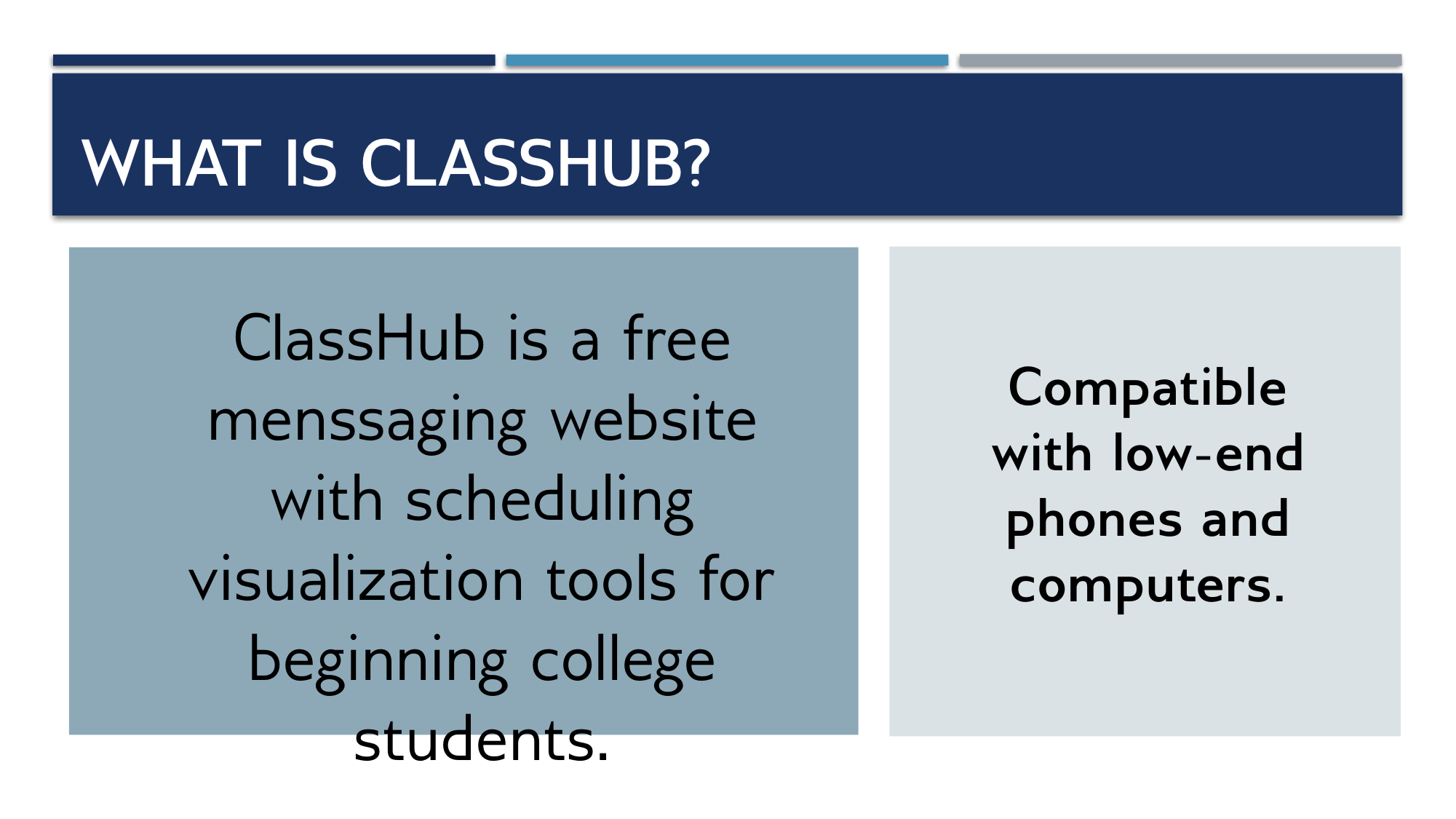

# What is Classhub?

ClassHub is a free menssaging website with scheduling visualization tools for beginning college students.
Compatible with low-end phones and computers.